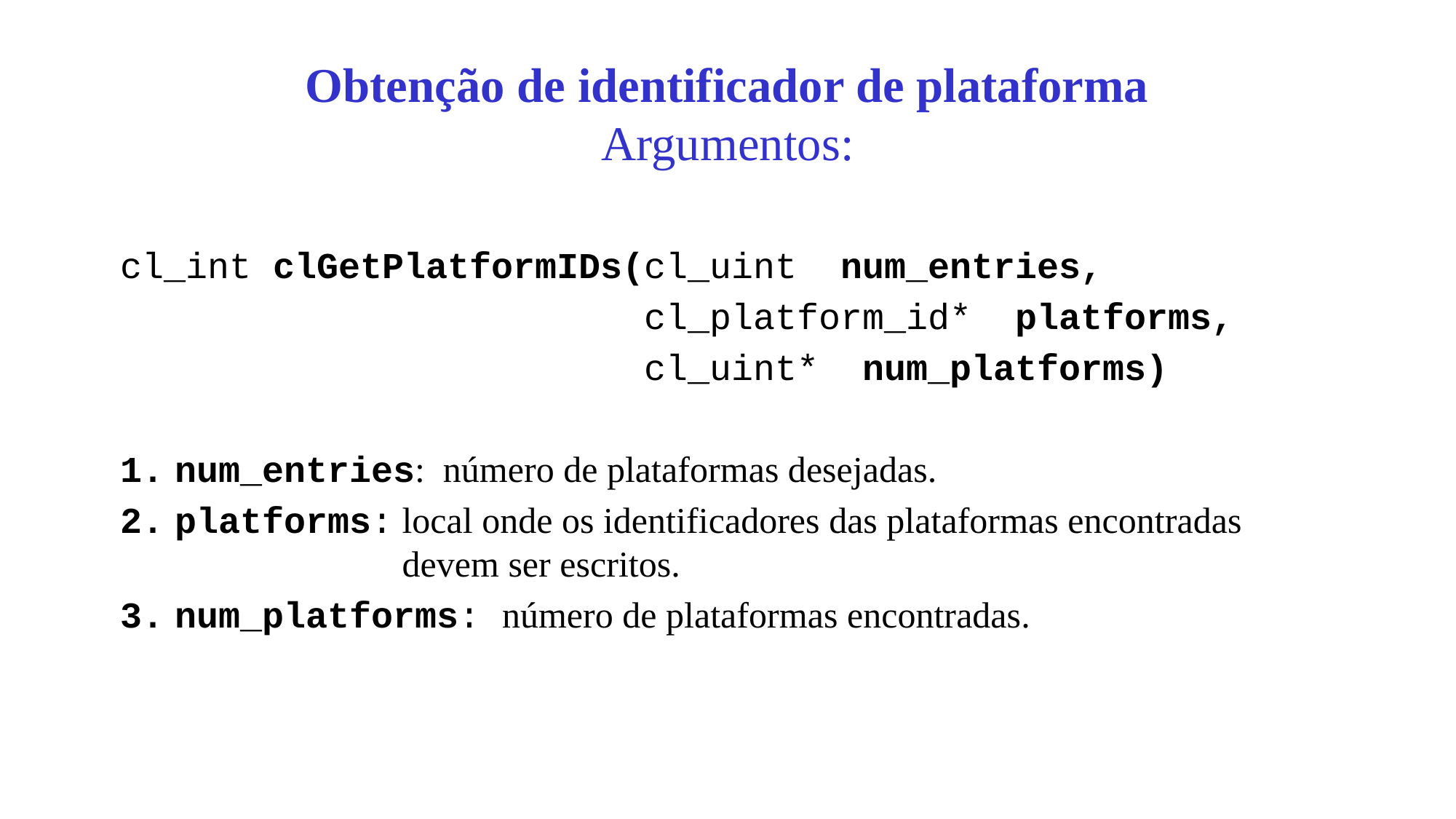

# Obtenção de identificador de plataforma Argumentos:
cl_int clGetPlatformIDs(cl_uint  num_entries,
                        cl_platform_id*  platforms,
                        cl_uint*  num_platforms)

num_entries:  número de plataformas desejadas.
platforms: local onde os identificadores das plataformas encontradas
                         devem ser escritos.
num_platforms: número de plataformas encontradas.